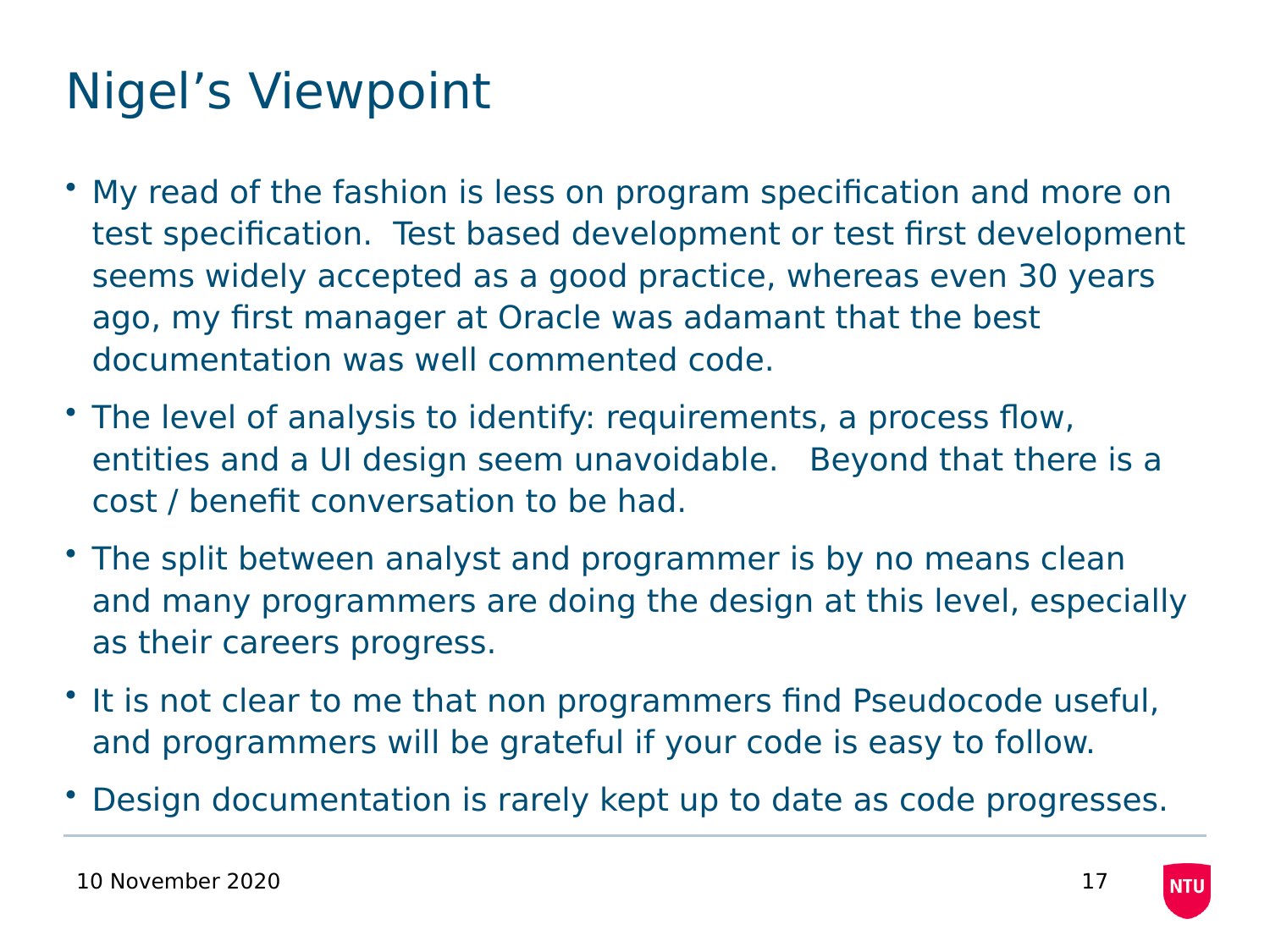

# Nigel’s Viewpoint
My read of the fashion is less on program specification and more on test specification.  Test based development or test first development seems widely accepted as a good practice, whereas even 30 years ago, my first manager at Oracle was adamant that the best documentation was well commented code.
The level of analysis to identify: requirements, a process flow, entities and a UI design seem unavoidable.   Beyond that there is a cost / benefit conversation to be had.
The split between analyst and programmer is by no means clean and many programmers are doing the design at this level, especially as their careers progress.
It is not clear to me that non programmers find Pseudocode useful, and programmers will be grateful if your code is easy to follow.
Design documentation is rarely kept up to date as code progresses.

10 November 2020
17